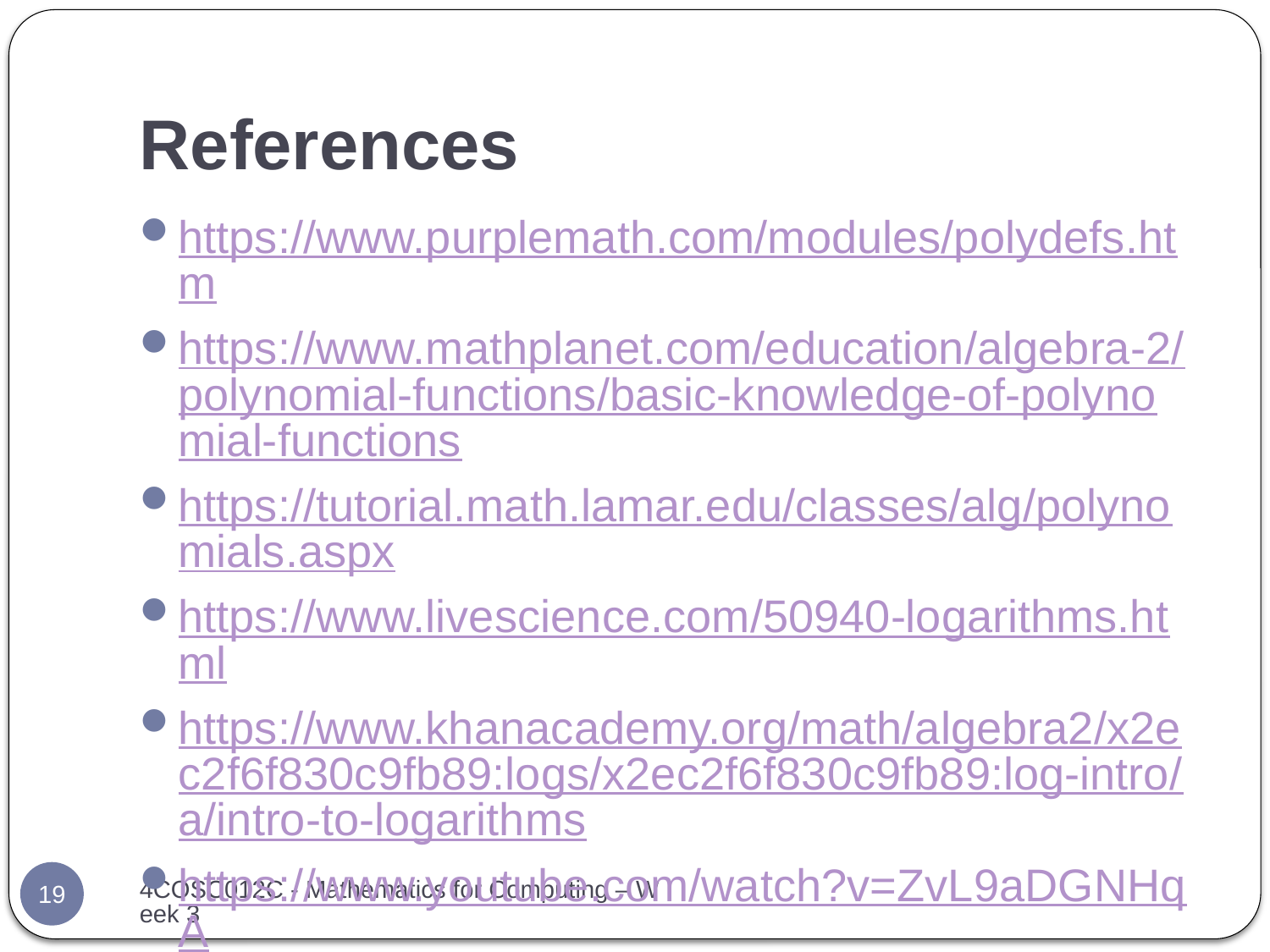

# References
https://www.purplemath.com/modules/polydefs.htm
https://www.mathplanet.com/education/algebra-2/polynomial-functions/basic-knowledge-of-polynomial-functions
https://tutorial.math.lamar.edu/classes/alg/polynomials.aspx
https://www.livescience.com/50940-logarithms.html
https://www.khanacademy.org/math/algebra2/x2ec2f6f830c9fb89:logs/x2ec2f6f830c9fb89:log-intro/a/intro-to-logarithms
https://www.youtube.com/watch?v=ZvL9aDGNHqA
4COSC012C - Mathematics for Computing – Week 3
19